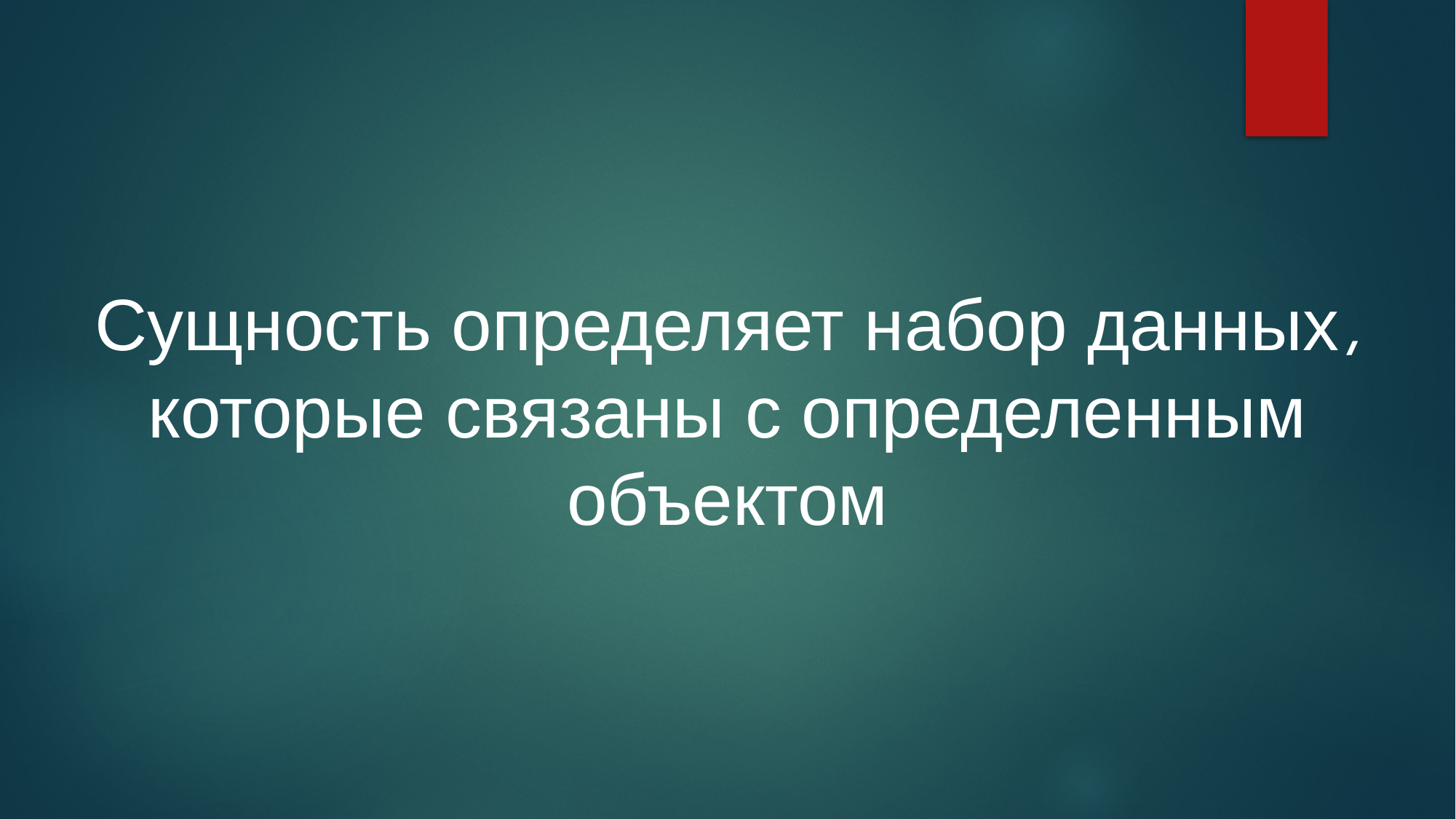

Сущность определяет набор данных, которые связаны с определенным объектом